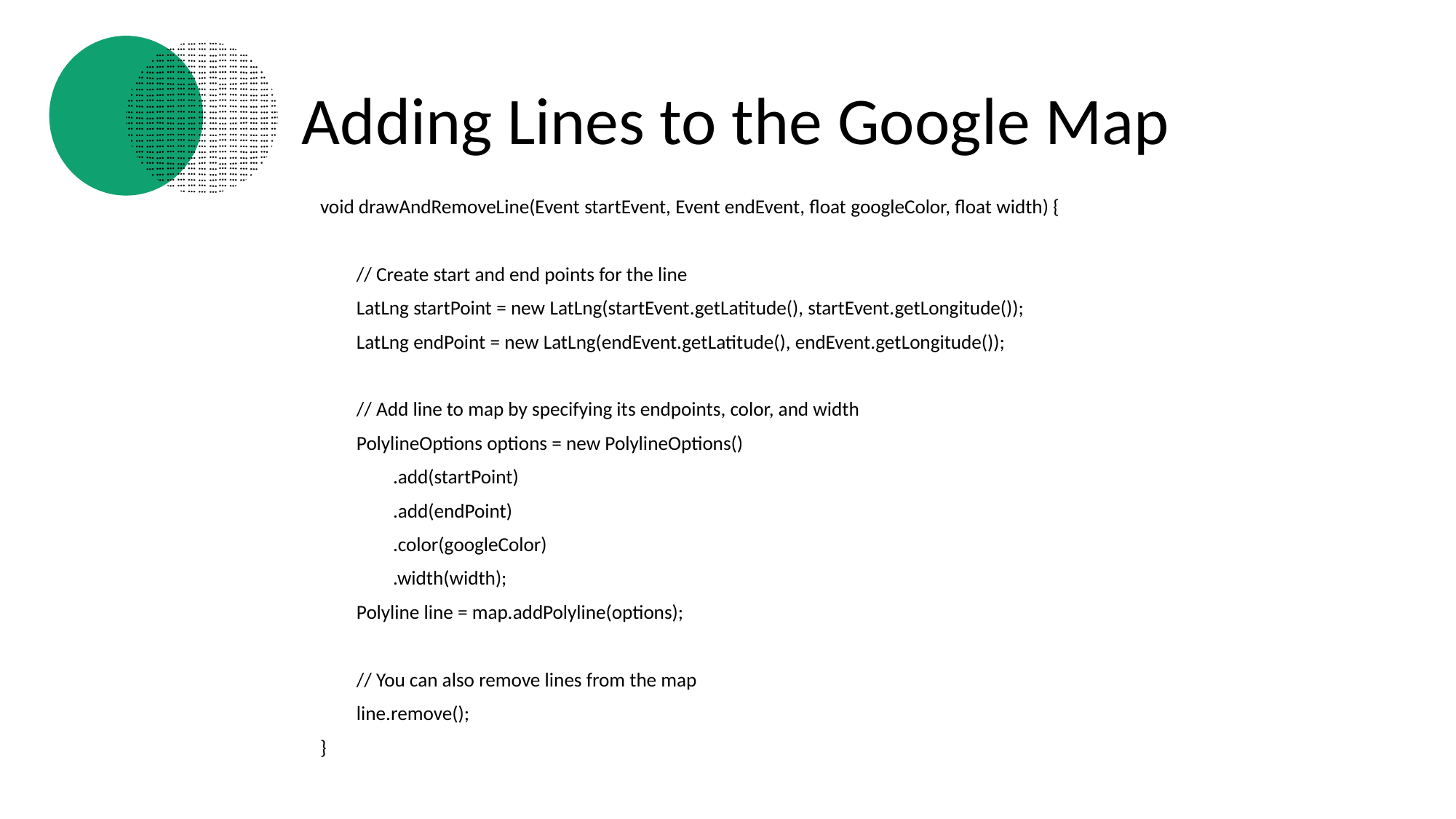

# Adding Lines to the Google Map
void drawAndRemoveLine(Event startEvent, Event endEvent, float googleColor, float width) {

        // Create start and end points for the line
        LatLng startPoint = new LatLng(startEvent.getLatitude(), startEvent.getLongitude());
        LatLng endPoint = new LatLng(endEvent.getLatitude(), endEvent.getLongitude());

        // Add line to map by specifying its endpoints, color, and width
        PolylineOptions options = new PolylineOptions()
                .add(startPoint)
                .add(endPoint)
                .color(googleColor)
                .width(width);
        Polyline line = map.addPolyline(options);

        // You can also remove lines from the map
        line.remove();
}